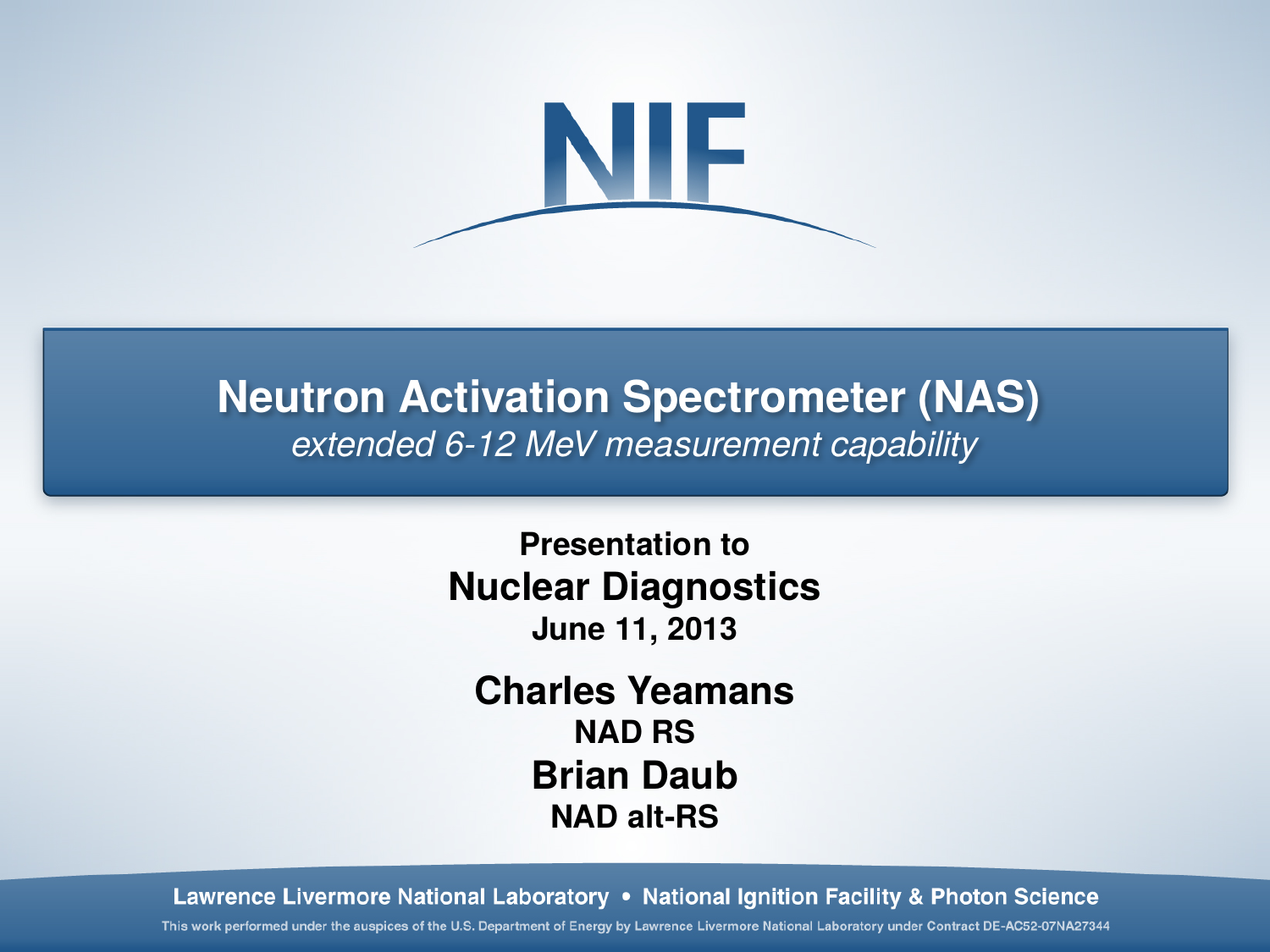

# Neutron Activation Spectrometer (NAS) extended 6-12 MeV measurement capability
Presentation to
Nuclear Diagnostics
June 11, 2013
Charles Yeamans
NAD RS
Brian Daub
NAD alt-RS